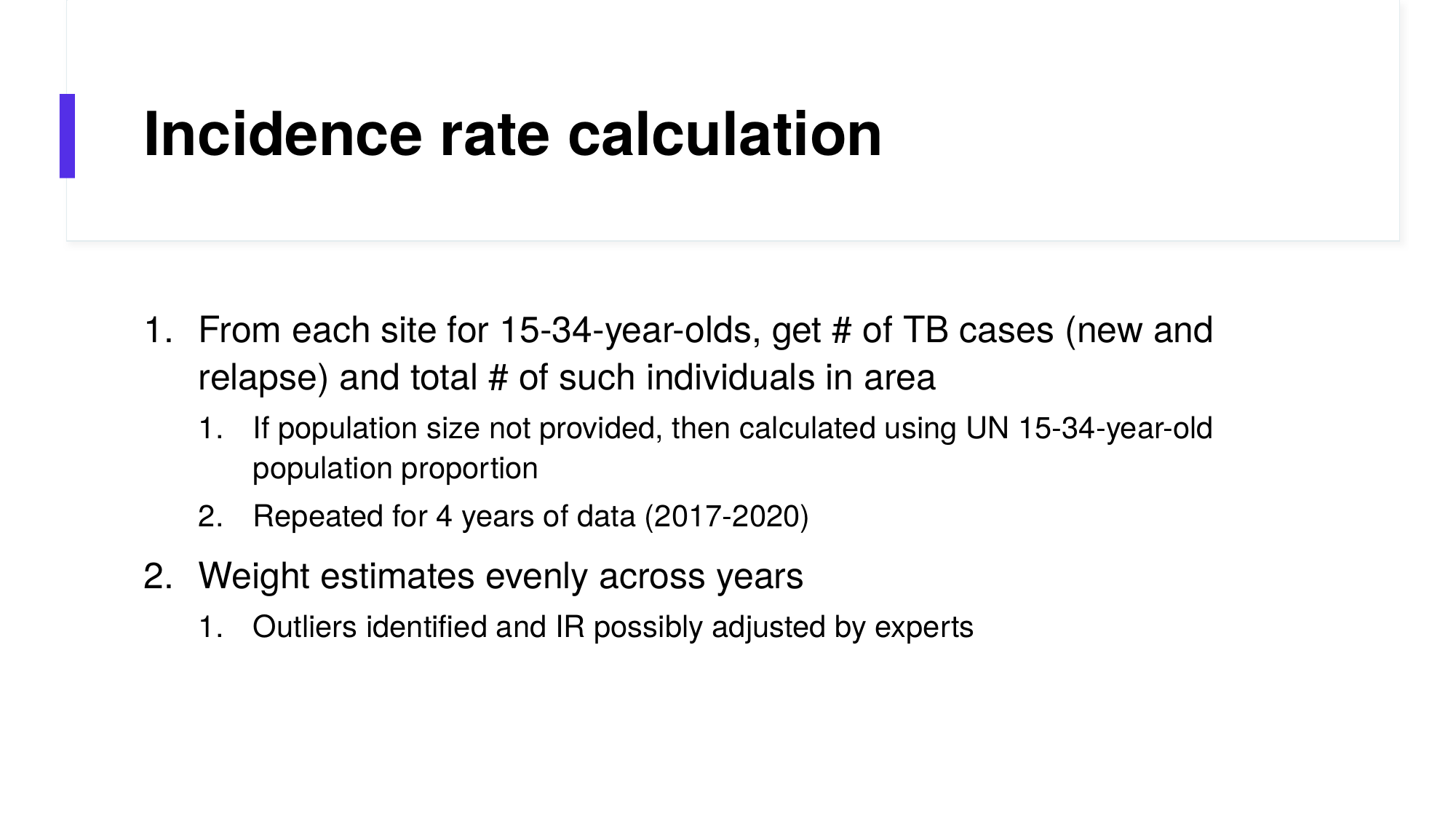

# Incidence rate calculation
From each site for 15-34-year-olds, get # of TB cases (new and relapse) and total # of such individuals in area
If population size not provided, then calculated using UN 15-34-year-old population proportion
Repeated for 4 years of data (2017-2020)
Weight estimates evenly across years
Outliers identified and IR possibly adjusted by experts